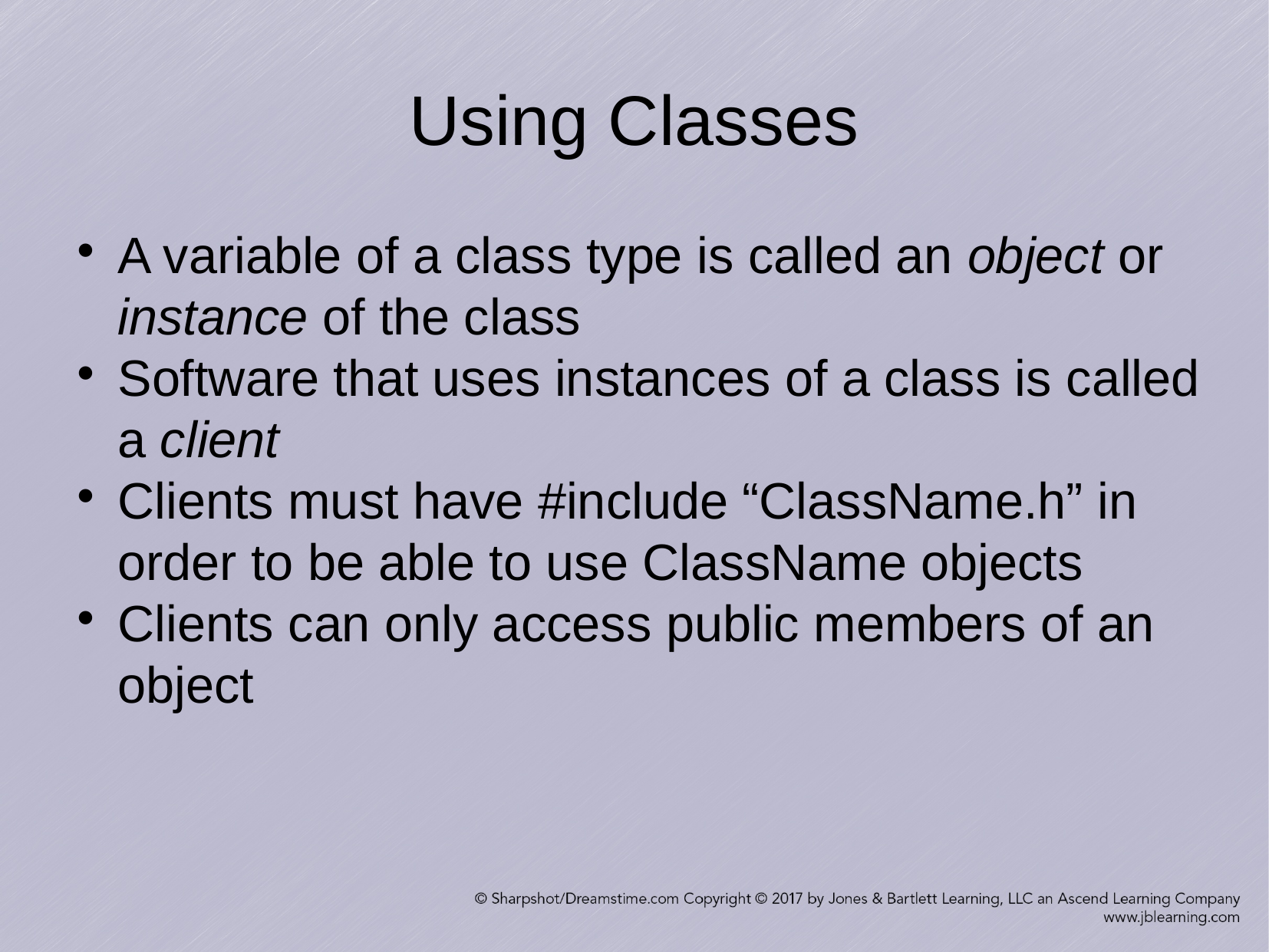

Using Classes
A variable of a class type is called an object or instance of the class
Software that uses instances of a class is called a client
Clients must have #include “ClassName.h” in order to be able to use ClassName objects
Clients can only access public members of an object